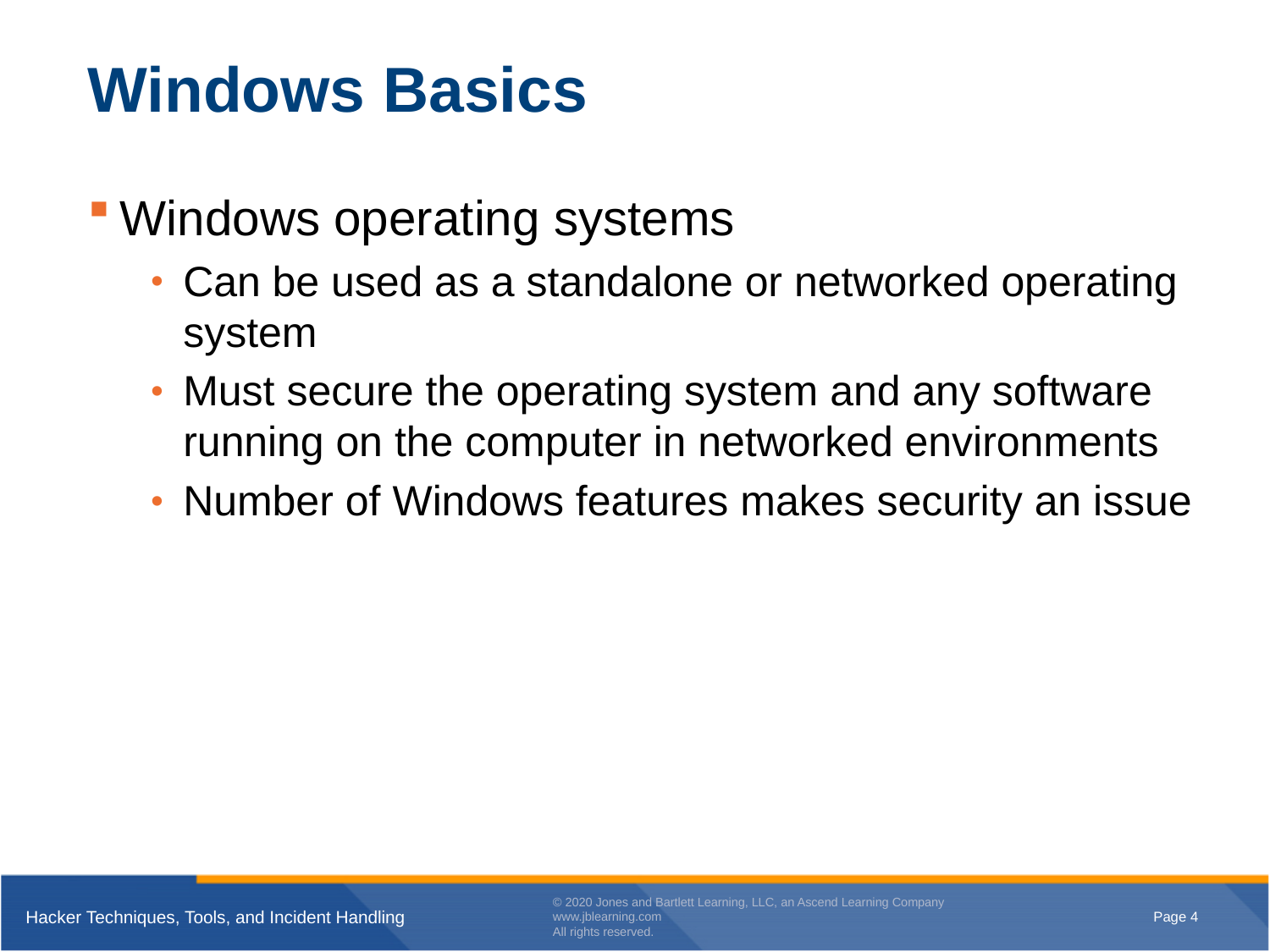

# Windows Basics
Windows operating systems
Can be used as a standalone or networked operating system
Must secure the operating system and any software running on the computer in networked environments
Number of Windows features makes security an issue